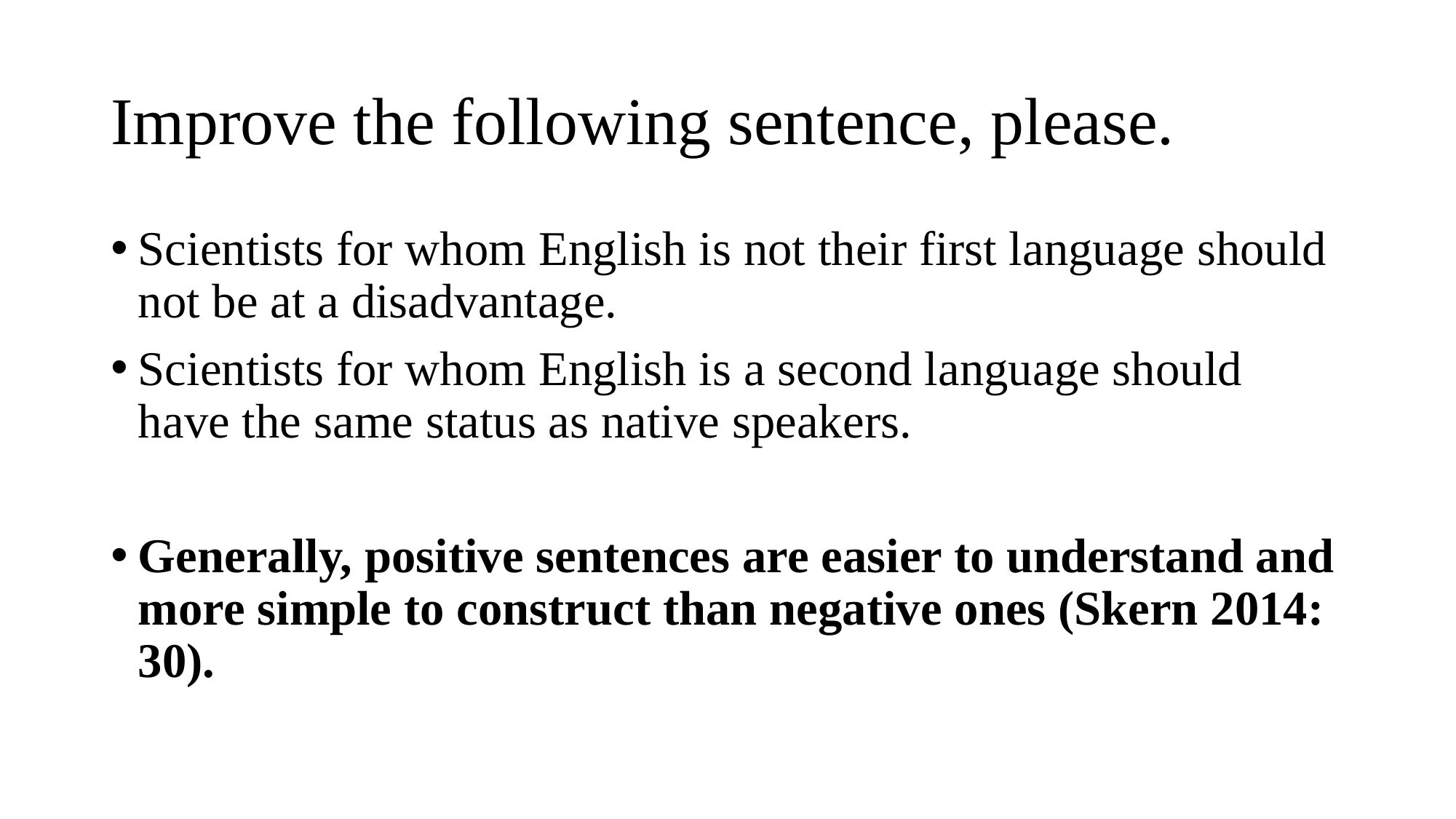

# Improve the following sentence, please.
Scientists for whom English is not their first language should not be at a disadvantage.
Scientists for whom English is a second language should have the same status as native speakers.

Generally, positive sentences are easier to understand and more simple to construct than negative ones (Skern 2014: 30).